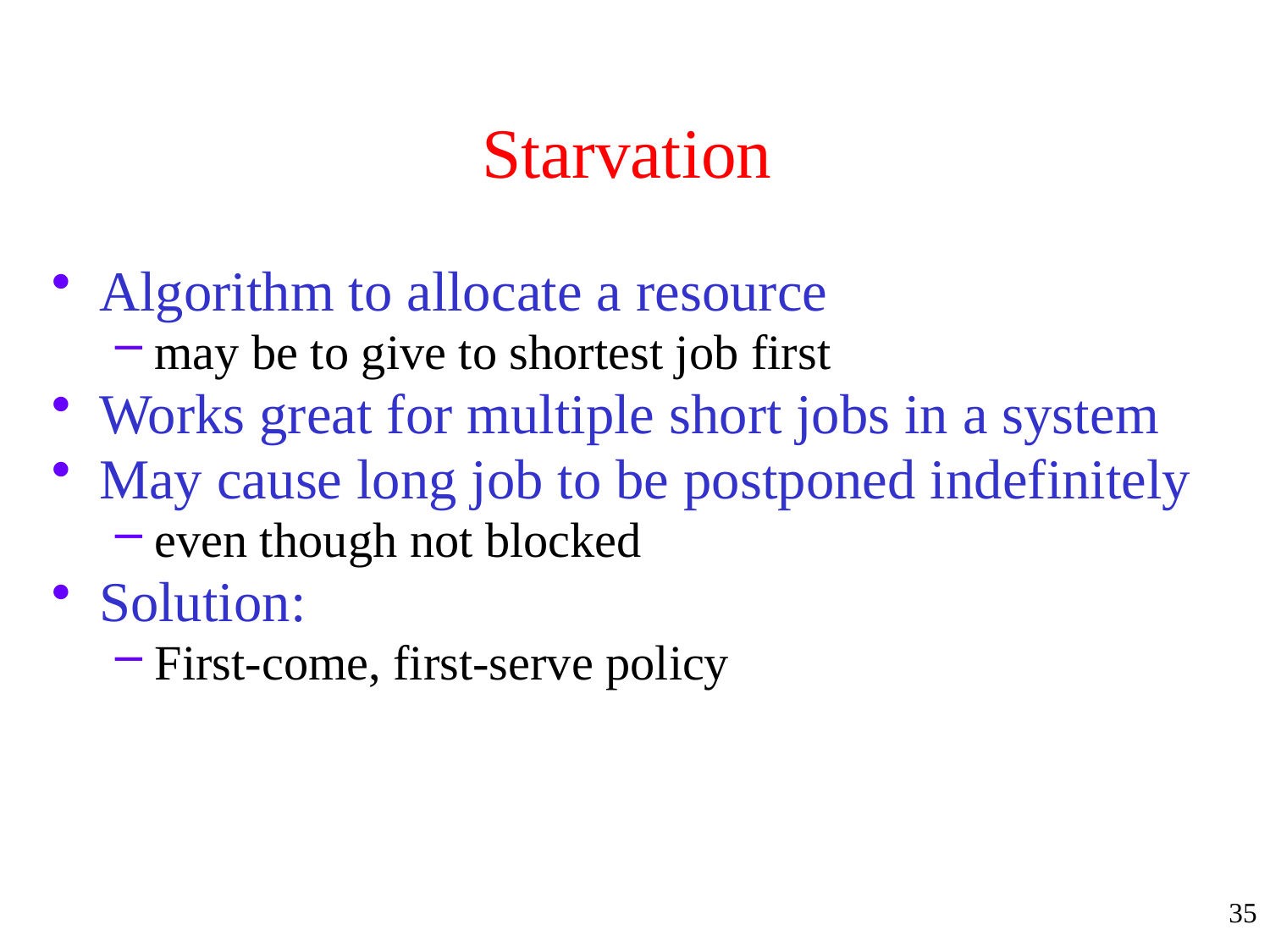

# Starvation
Algorithm to allocate a resource
may be to give to shortest job first
Works great for multiple short jobs in a system
May cause long job to be postponed indefinitely
even though not blocked
Solution:
First-come, first-serve policy

35